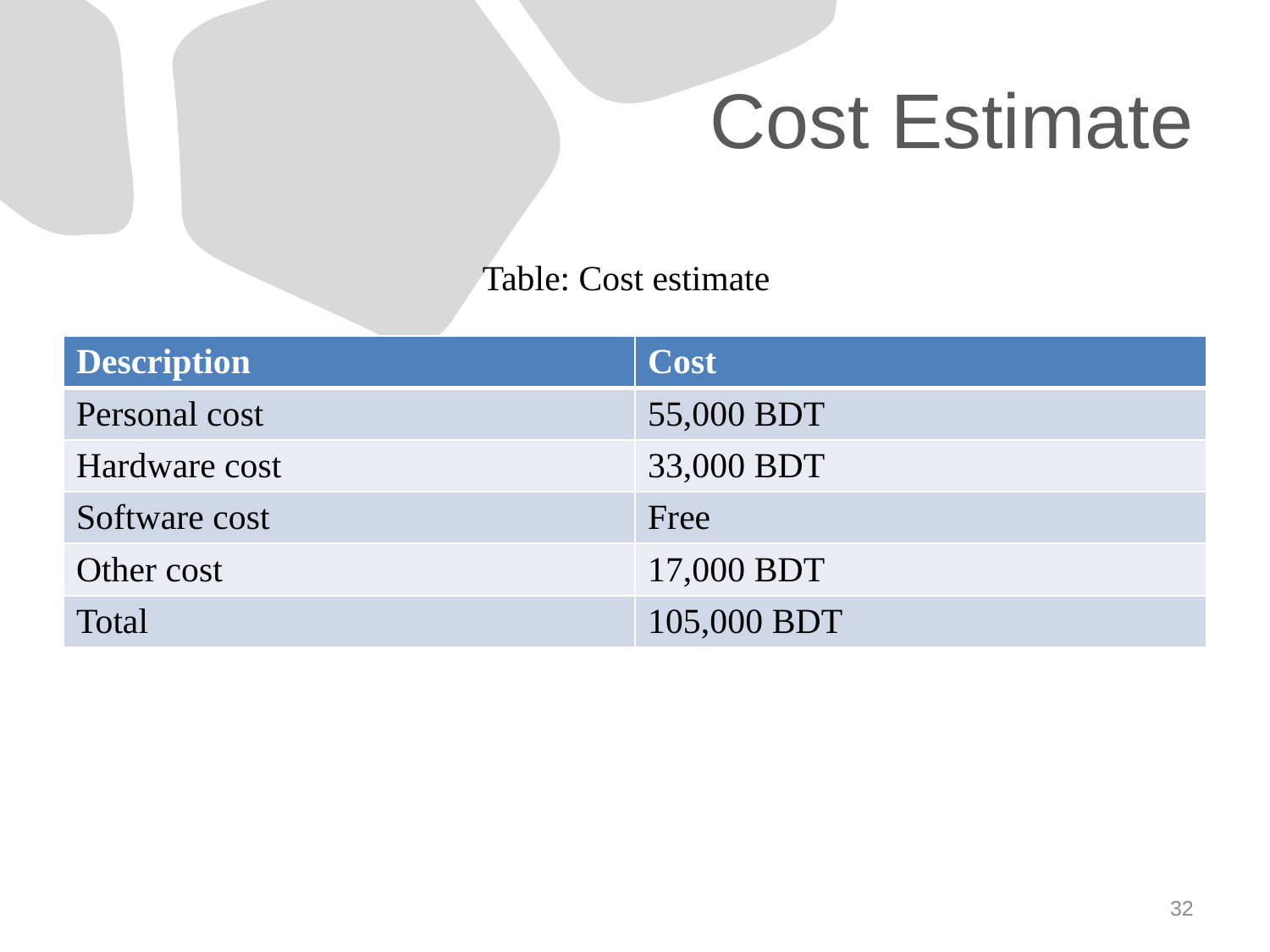

# Cost Estimate
Table: Cost estimate
| Description | Cost |
| --- | --- |
| Personal cost | 55,000 BDT |
| Hardware cost | 33,000 BDT |
| Software cost | Free |
| Other cost | 17,000 BDT |
| Total | 105,000 BDT |
32